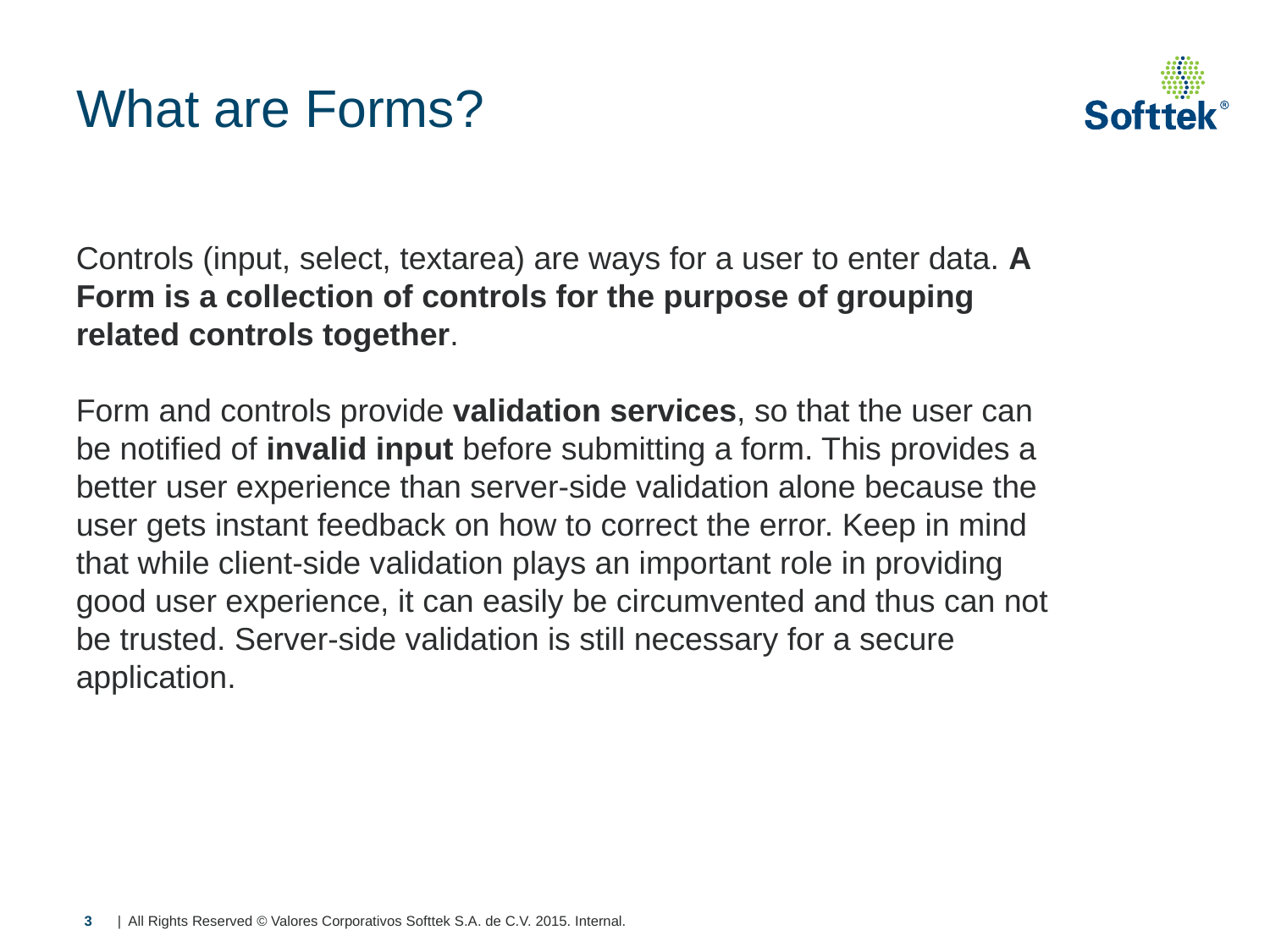

# What are Forms?

Controls (input, select, textarea) are ways for a user to enter data. A Form is a collection of controls for the purpose of grouping related controls together.

Form and controls provide validation services, so that the user can be notified of invalid input before submitting a form. This provides a better user experience than server-side validation alone because the user gets instant feedback on how to correct the error. Keep in mind that while client-side validation plays an important role in providing good user experience, it can easily be circumvented and thus can not be trusted. Server-side validation is still necessary for a secure application.
3